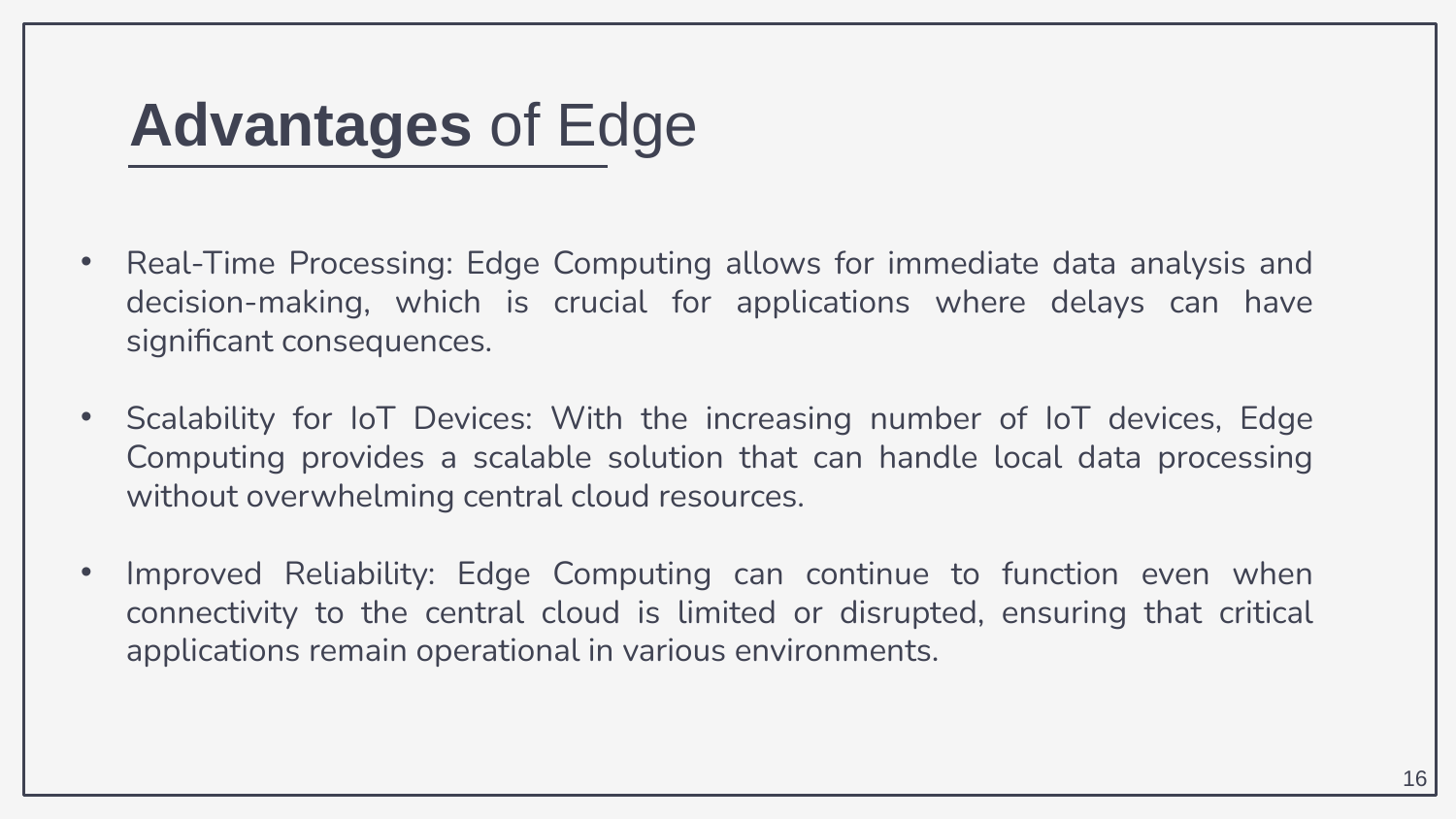

Advantages of Edge
Real-Time Processing: Edge Computing allows for immediate data analysis and decision-making, which is crucial for applications where delays can have significant consequences.

Scalability for IoT Devices: With the increasing number of IoT devices, Edge Computing provides a scalable solution that can handle local data processing without overwhelming central cloud resources.

Improved Reliability: Edge Computing can continue to function even when connectivity to the central cloud is limited or disrupted, ensuring that critical applications remain operational in various environments.
16